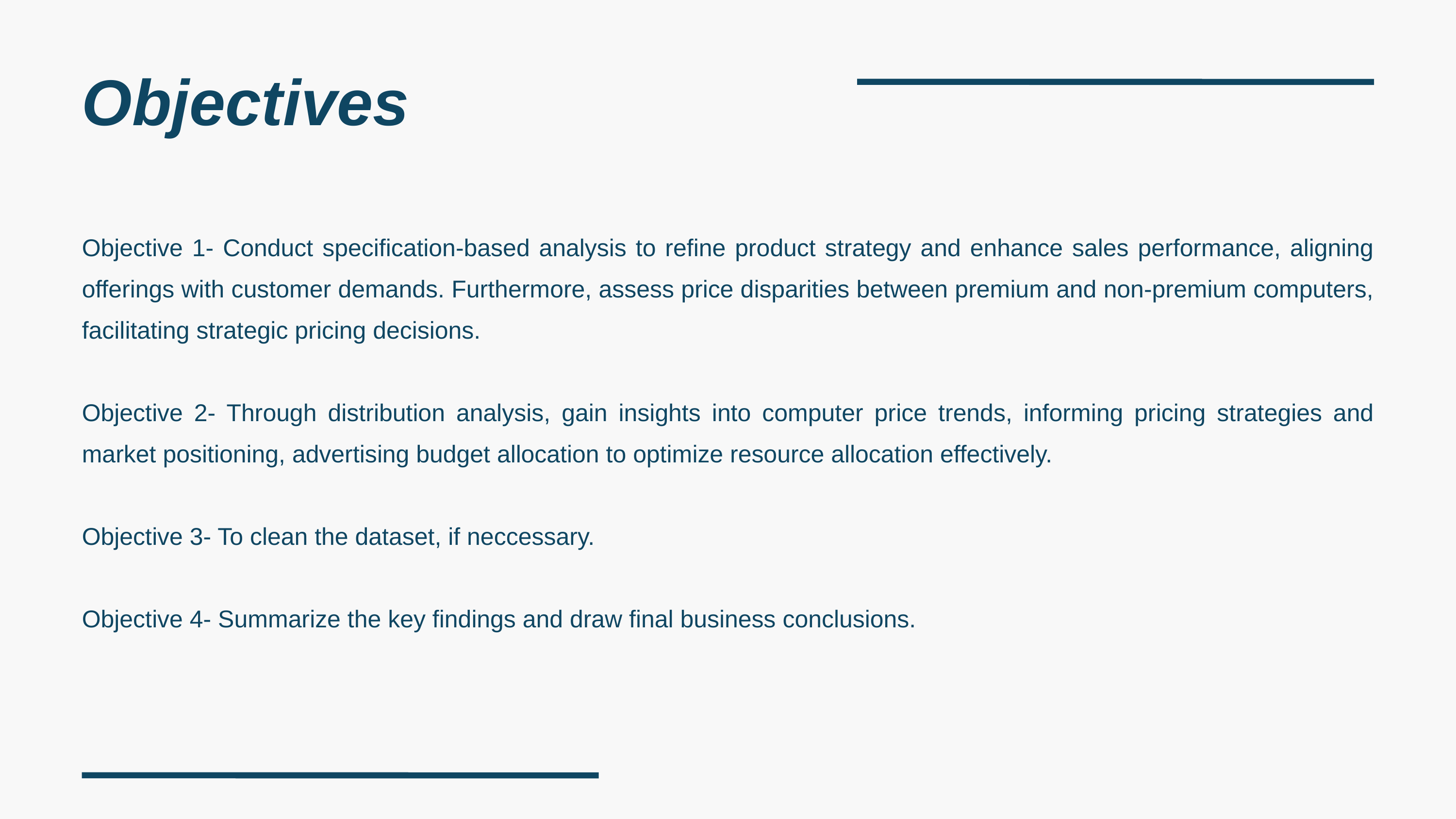

Objectives

Objective 1- Conduct specification-based analysis to refine product strategy and enhance sales performance, aligning offerings with customer demands. Furthermore, assess price disparities between premium and non-premium computers, facilitating strategic pricing decisions.

Objective 2- Through distribution analysis, gain insights into computer price trends, informing pricing strategies and market positioning, advertising budget allocation to optimize resource allocation effectively.

Objective 3- To clean the dataset, if neccessary.

Objective 4- Summarize the key findings and draw final business conclusions.